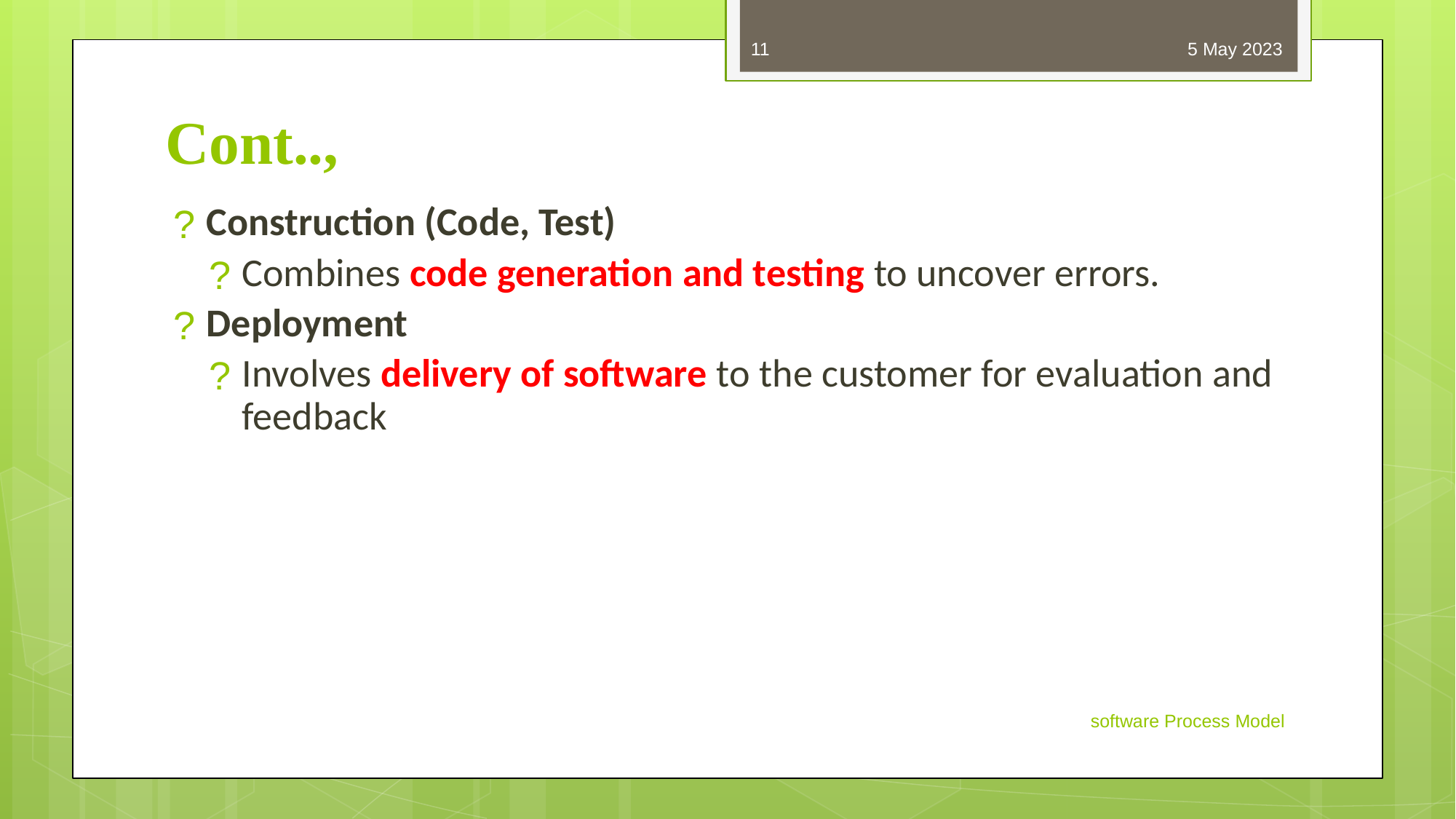

11
5 May 2023
# Cont..,
Construction (Code, Test)
Combines code generation and testing to uncover errors.
Deployment
Involves delivery of software to the customer for evaluation and feedback

software Process Model